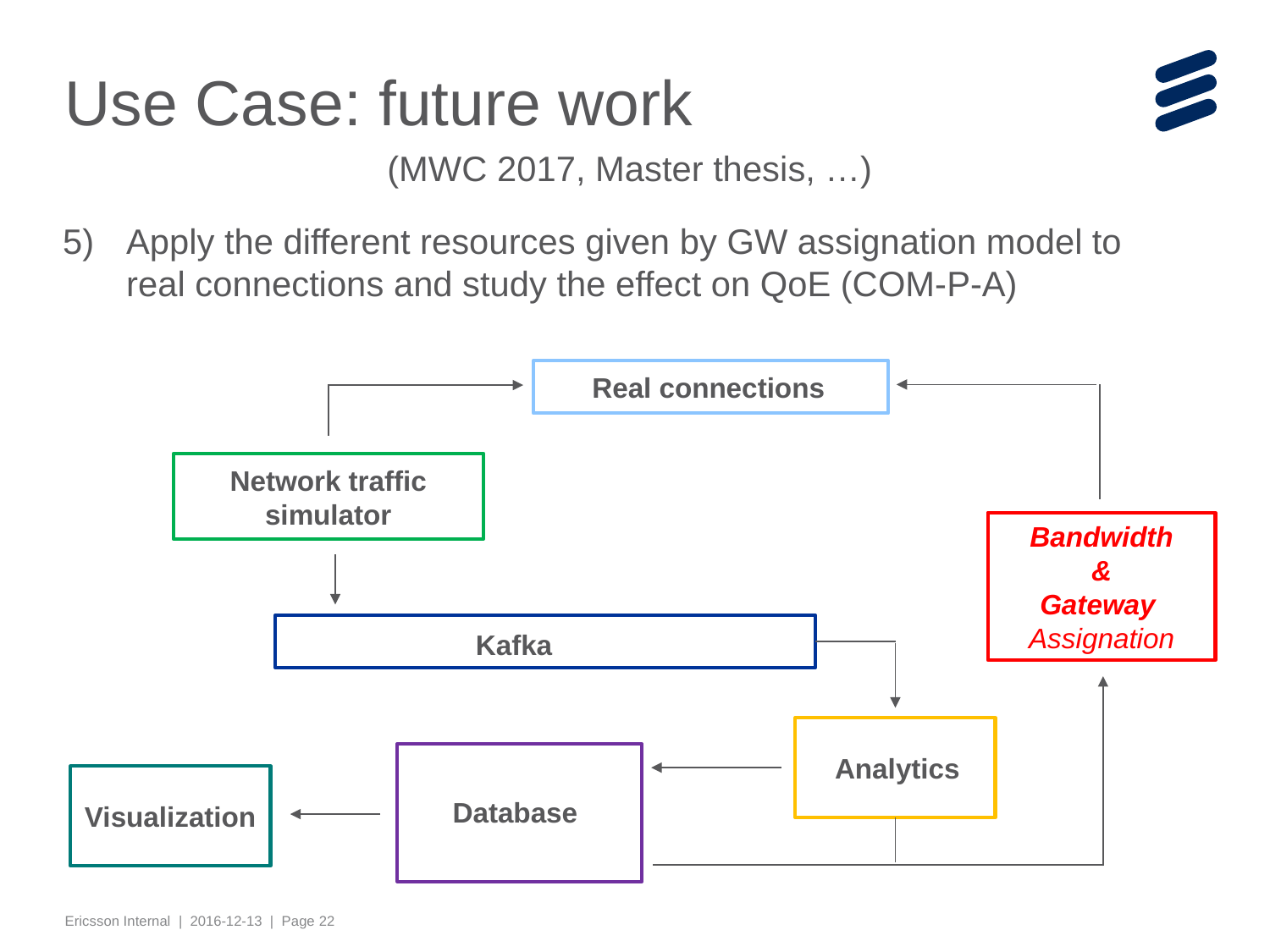

# Use Case: future work
(MWC 2017, Master thesis, …)
Apply the different resources given by GW assignation model to real connections and study the effect on QoE (COM-P-A)

Real connections

Network traffic simulator
Bandwidth
&
Gateway
Assignation

Kafka

Analytics

Database
Visualization